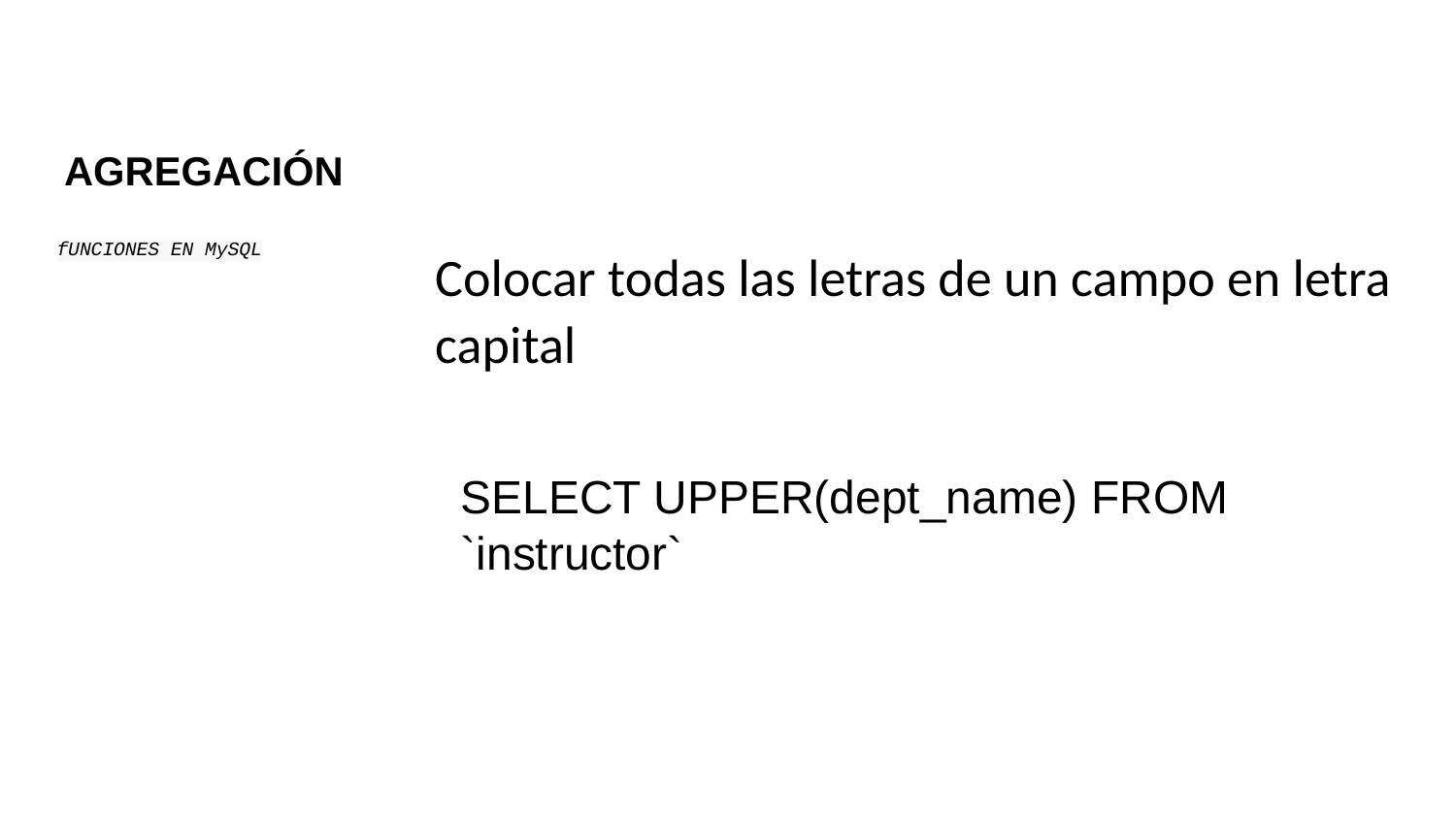

# AGREGACIÓN

fUNCIONES EN MySQL
Colocar todas las letras de un campo en letra capital
SELECT UPPER(dept_name) FROM `instructor`